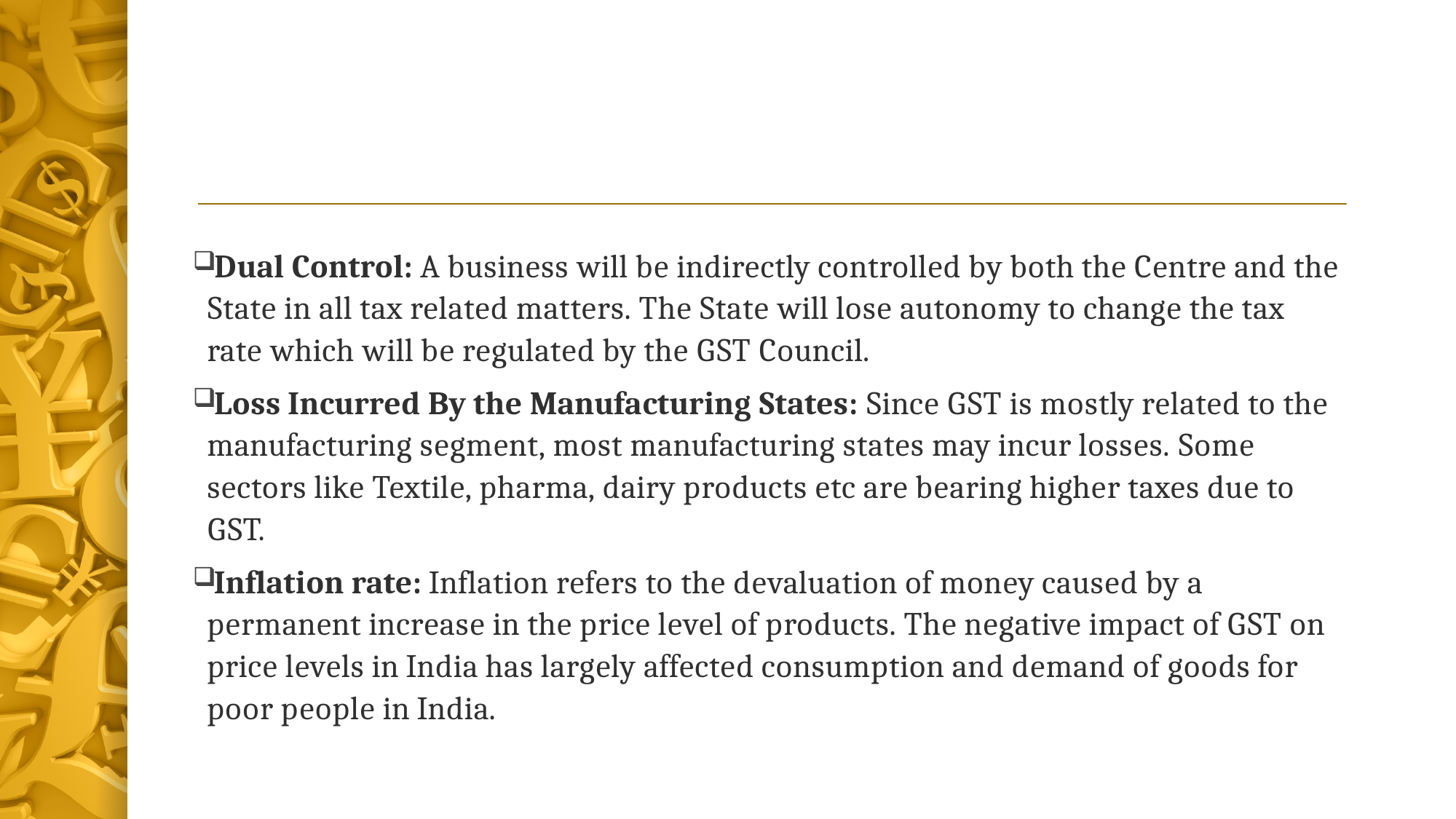

#
Dual Control: A business will be indirectly controlled by both the Centre and the State in all tax related matters. The State will lose autonomy to change the tax rate which will be regulated by the GST Council.
Loss Incurred By the Manufacturing States: Since GST is mostly related to the manufacturing segment, most manufacturing states may incur losses. Some sectors like Textile, pharma, dairy products etc are bearing higher taxes due to GST.
Inflation rate: Inflation refers to the devaluation of money caused by a permanent increase in the price level of products. The negative impact of GST on price levels in India has largely affected consumption and demand of goods for poor people in India.